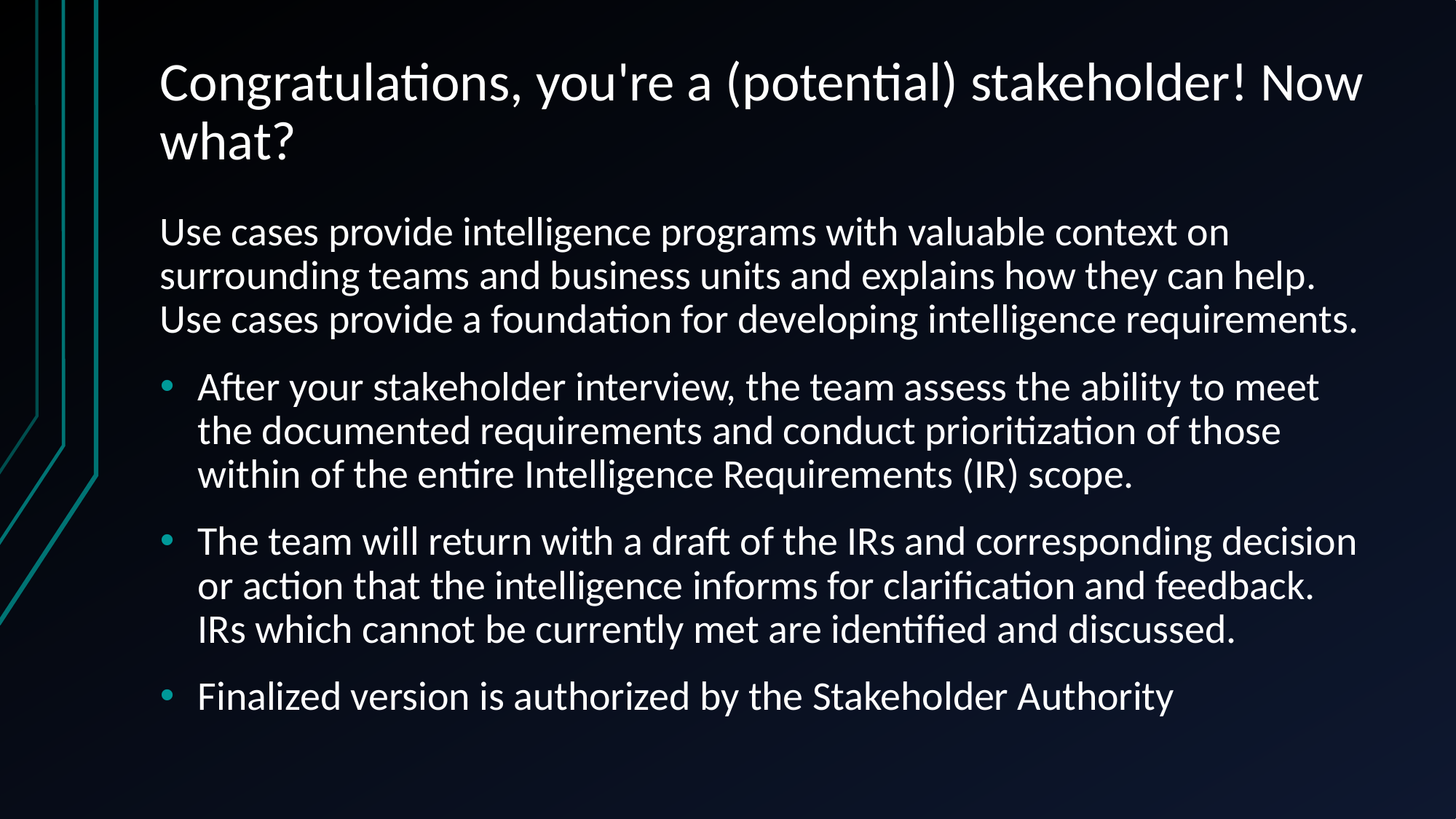

# Congratulations, you're a (potential) stakeholder! Now what?
Use cases provide intelligence programs with valuable context on surrounding teams and business units and explains how they can help. Use cases provide a foundation for developing intelligence requirements.
After your stakeholder interview, the team assess the ability to meet the documented requirements and conduct prioritization of those within of the entire Intelligence Requirements (IR) scope.
The team will return with a draft of the IRs and corresponding decision or action that the intelligence informs for clarification and feedback. IRs which cannot be currently met are identified and discussed.
Finalized version is authorized by the Stakeholder Authority